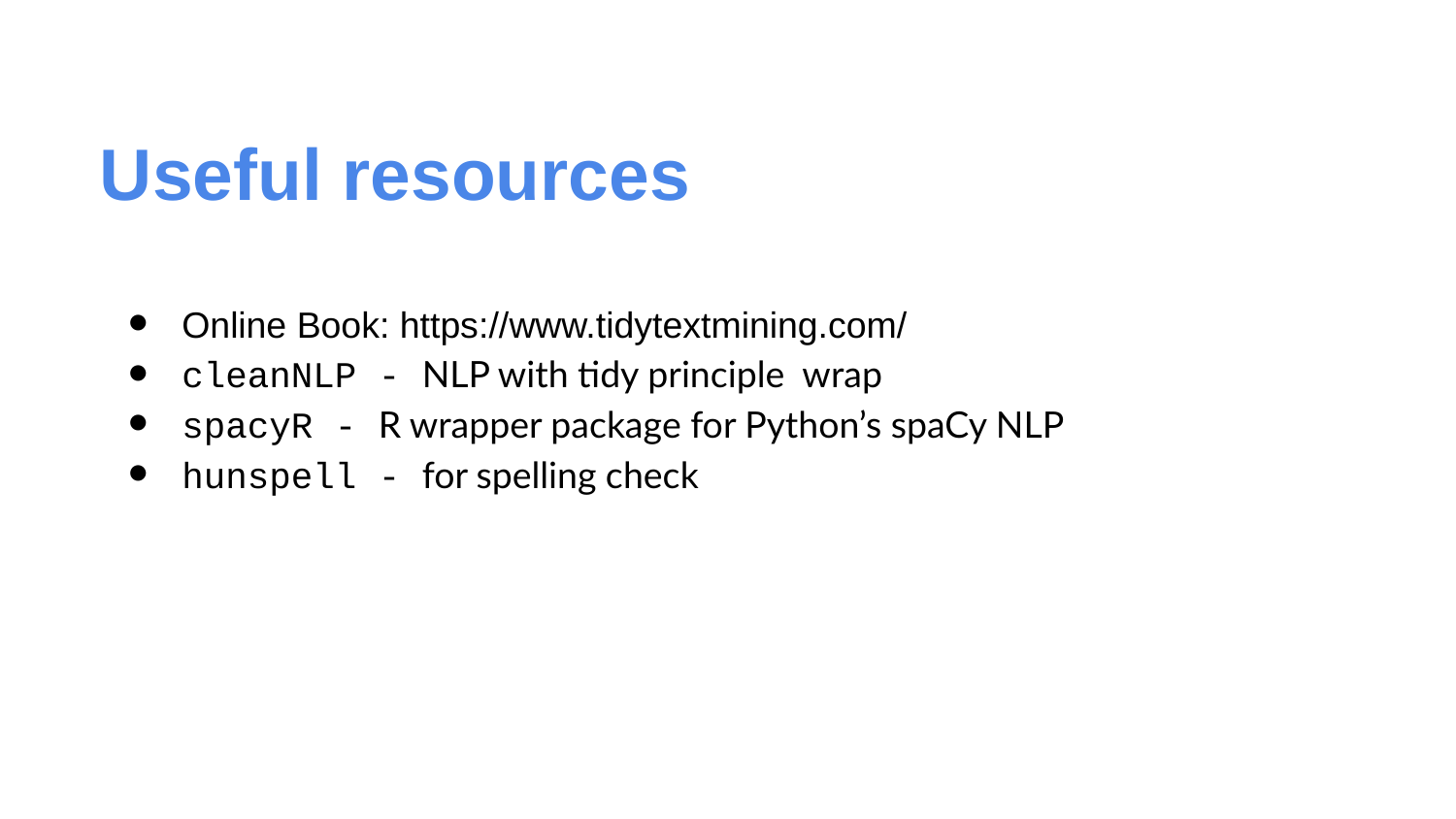

Useful resources
Online Book: https://www.tidytextmining.com/
cleanNLP - NLP with tidy principle  wrap
spacyR - R wrapper package for Python’s spaCy NLP
hunspell - for spelling check